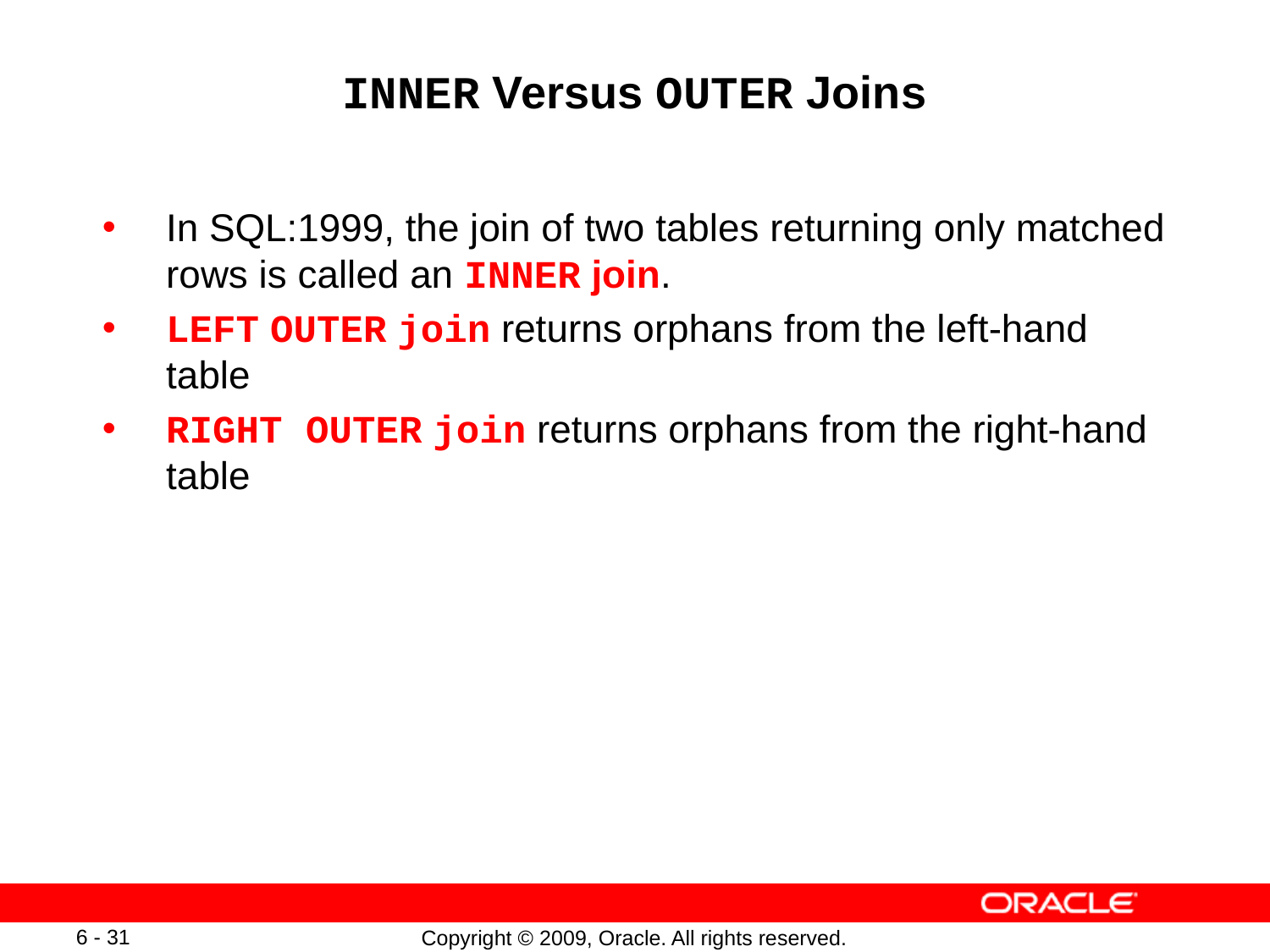

# INNER Versus OUTER Joins
In SQL:1999, the join of two tables returning only matched rows is called an INNER join.
LEFT OUTER join returns orphans from the left-hand table
RIGHT OUTER join returns orphans from the right-hand table